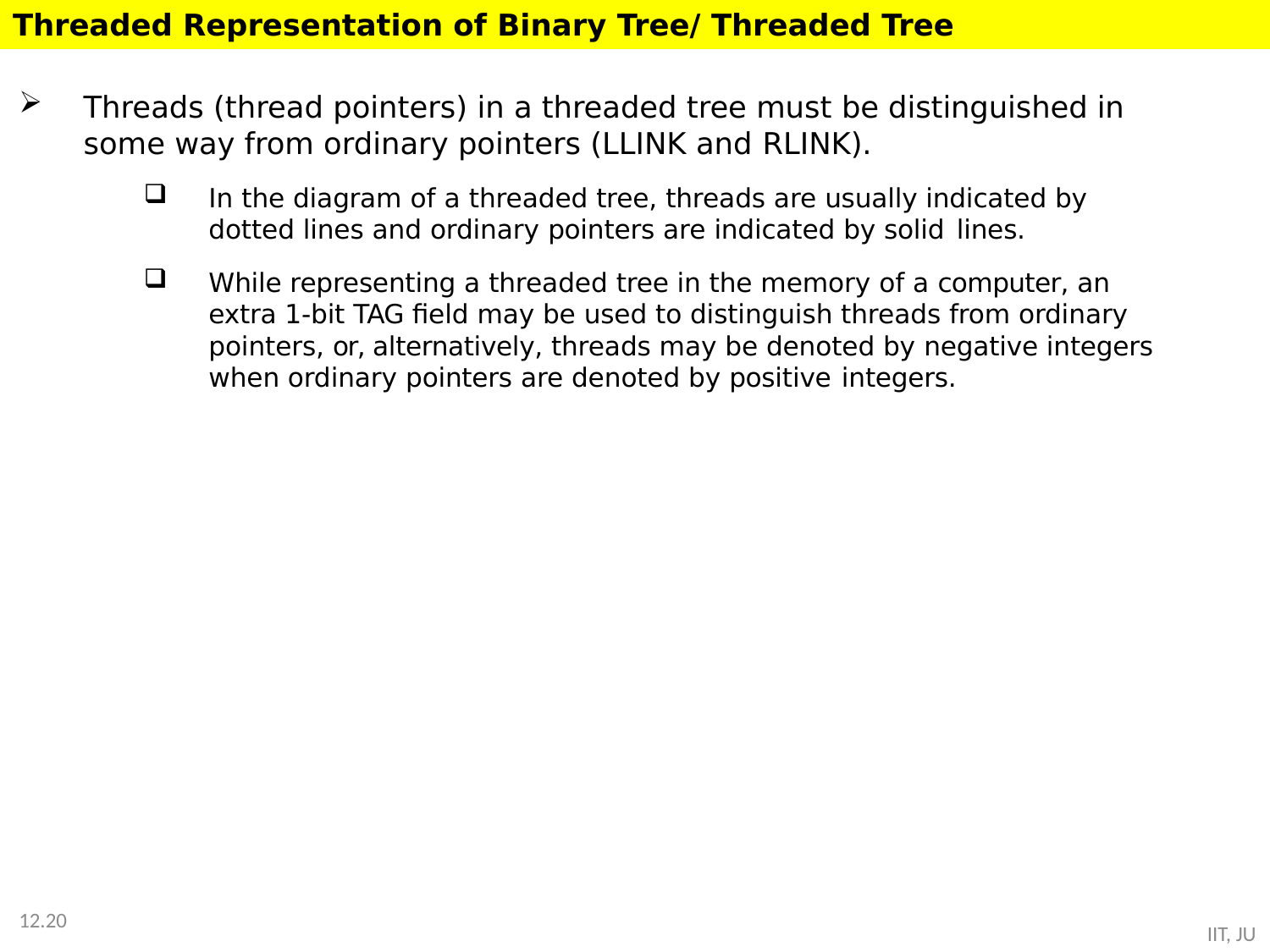

Threaded Representation of Binary Tree/ Threaded Tree

Threads (thread pointers) in a threaded tree must be distinguished in  some way from ordinary pointers (LLINK and RLINK).
In the diagram of a threaded tree, threads are usually indicated by  dotted lines and ordinary pointers are indicated by solid lines.
While representing a threaded tree in the memory of a computer, an  extra 1-bit TAG field may be used to distinguish threads from ordinary  pointers, or, alternatively, threads may be denoted by negative integers  when ordinary pointers are denoted by positive integers.
12.20
IIT, JU